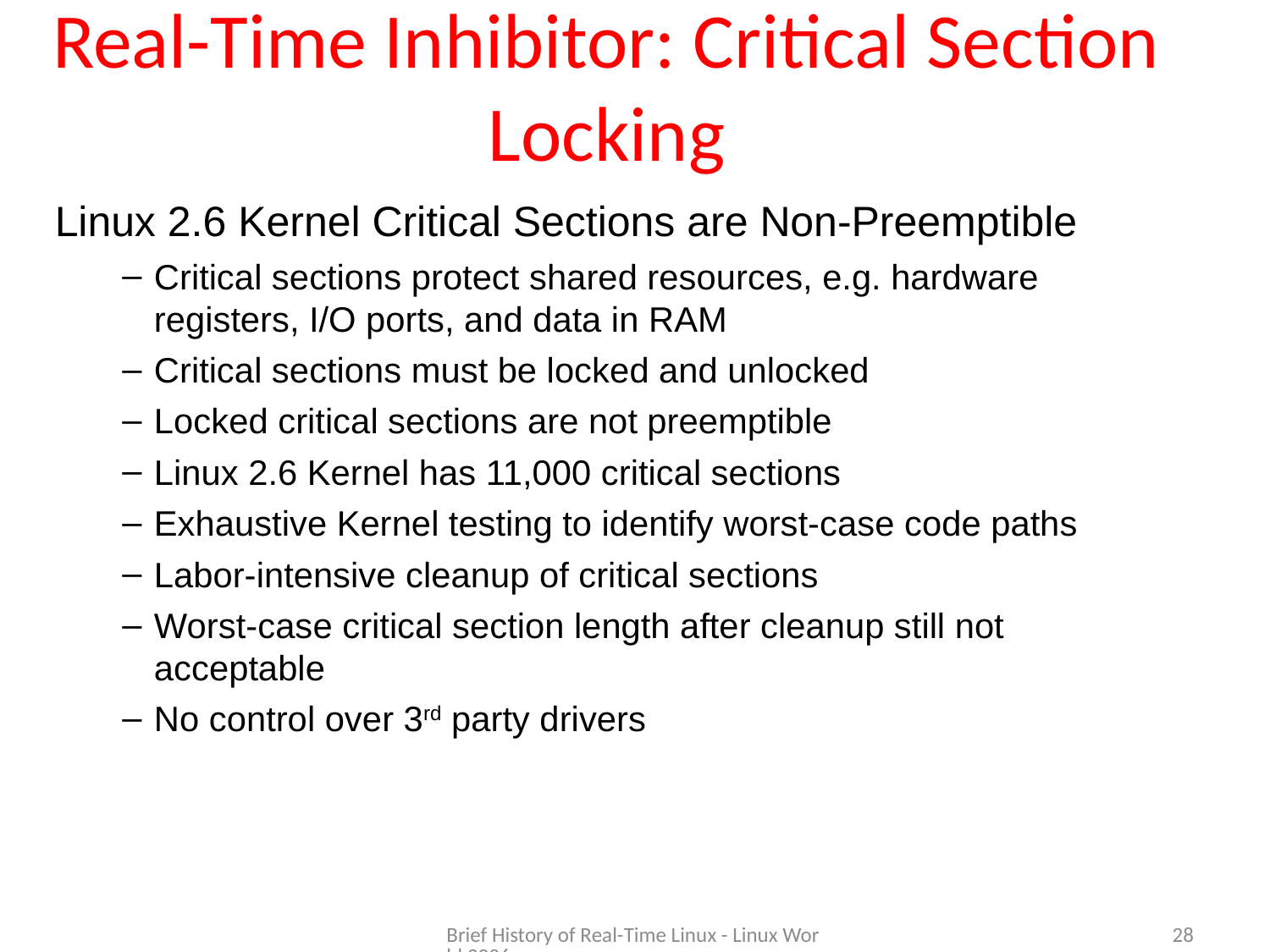

# Real-Time Inhibitor: Critical Section Locking
Linux 2.6 Kernel Critical Sections are Non-Preemptible
Critical sections protect shared resources, e.g. hardware registers, I/O ports, and data in RAM
Critical sections must be locked and unlocked
Locked critical sections are not preemptible
Linux 2.6 Kernel has 11,000 critical sections
Exhaustive Kernel testing to identify worst-case code paths
Labor-intensive cleanup of critical sections
Worst-case critical section length after cleanup still not acceptable
No control over 3rd party drivers
Brief History of Real-Time Linux - Linux World 2006
28